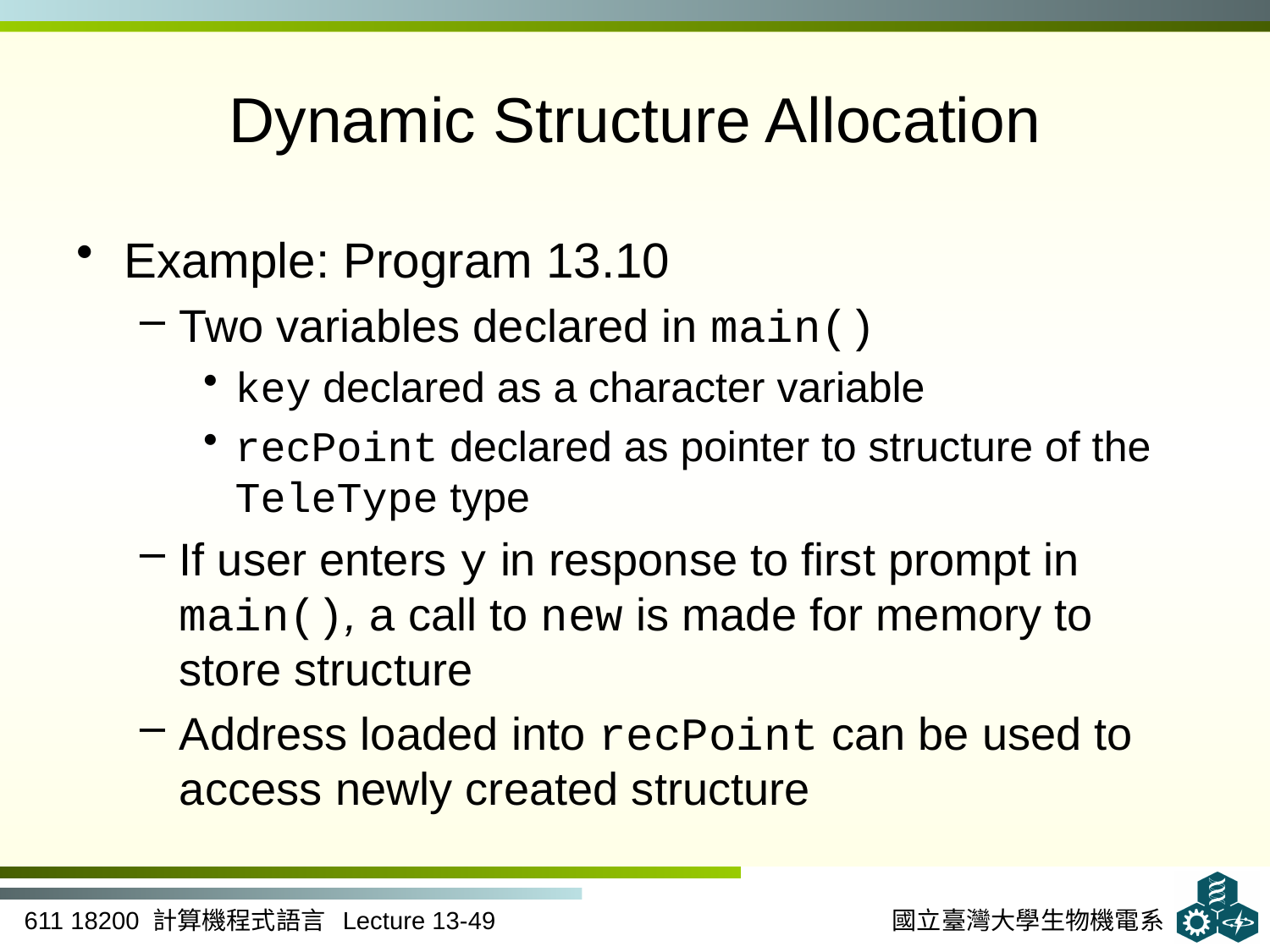

# Dynamic Structure Allocation
Example: Program 13.10
Two variables declared in main()
key declared as a character variable
recPoint declared as pointer to structure of the TeleType type
If user enters y in response to first prompt in main(), a call to new is made for memory to store structure
Address loaded into recPoint can be used to access newly created structure